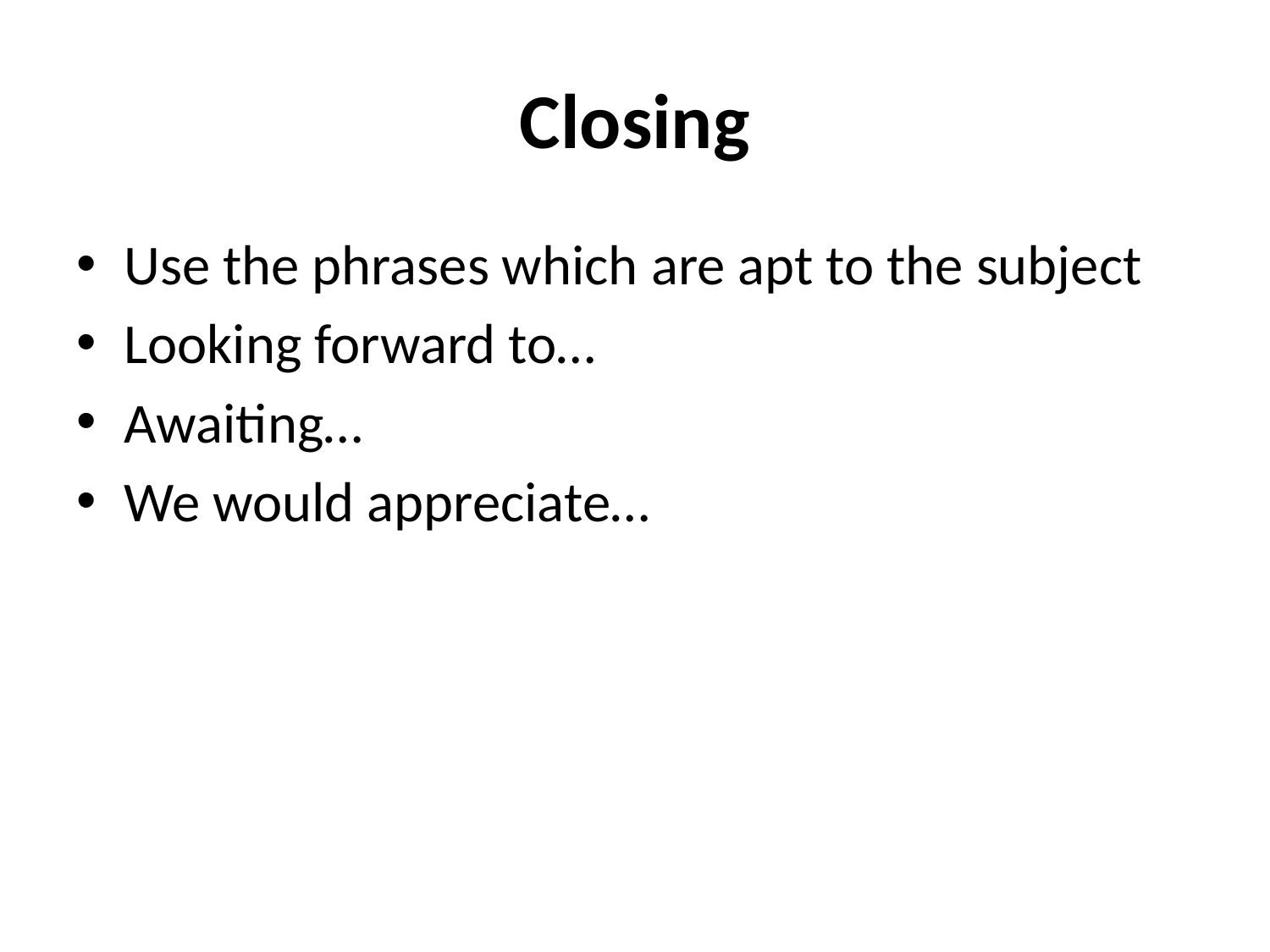

# Closing
Use the phrases which are apt to the subject
Looking forward to…
Awaiting…
We would appreciate…